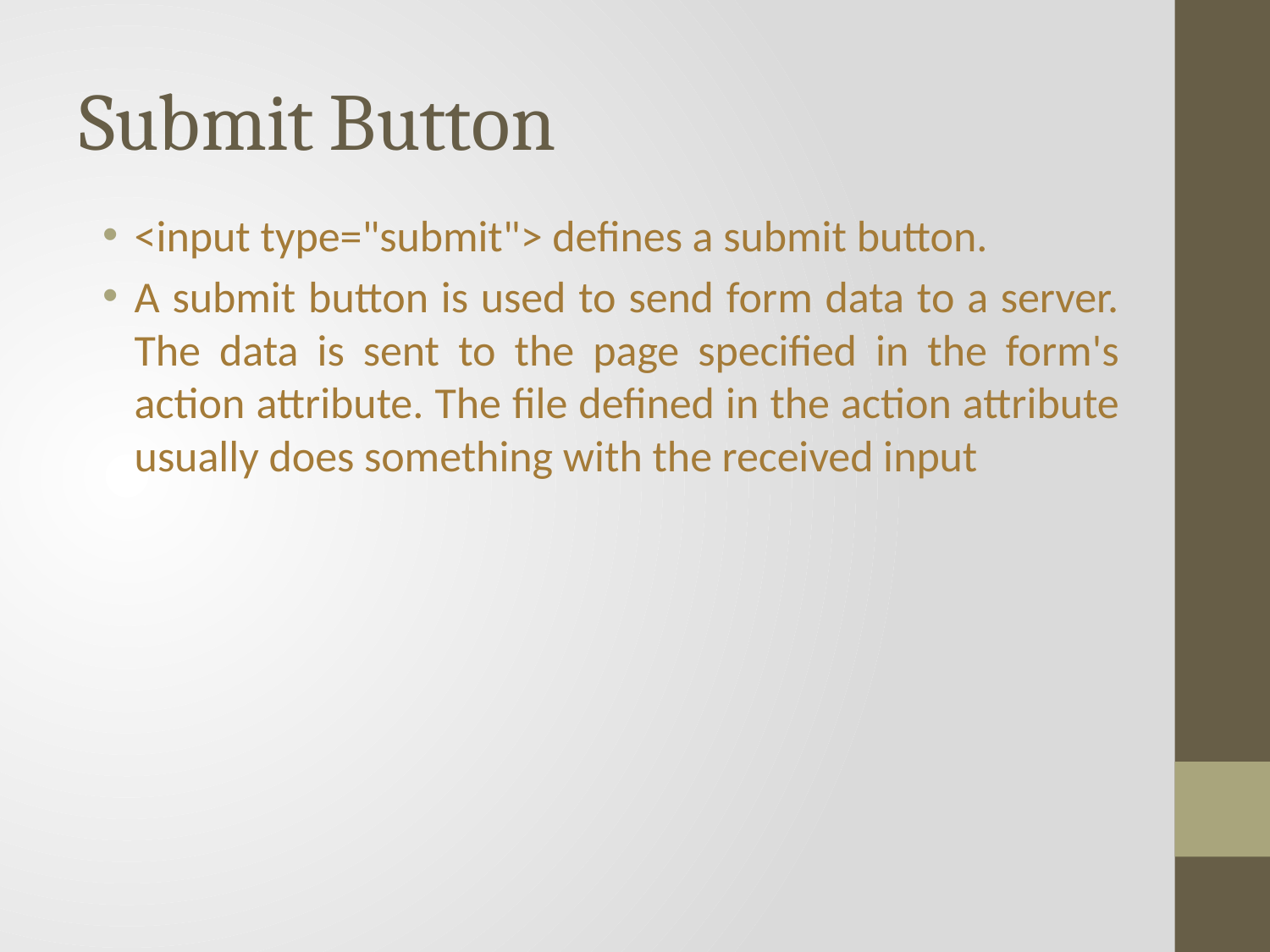

# Submit Button
<input type="submit"> defines a submit button.
A submit button is used to send form data to a server. The data is sent to the page specified in the form's action attribute. The file defined in the action attribute usually does something with the received input